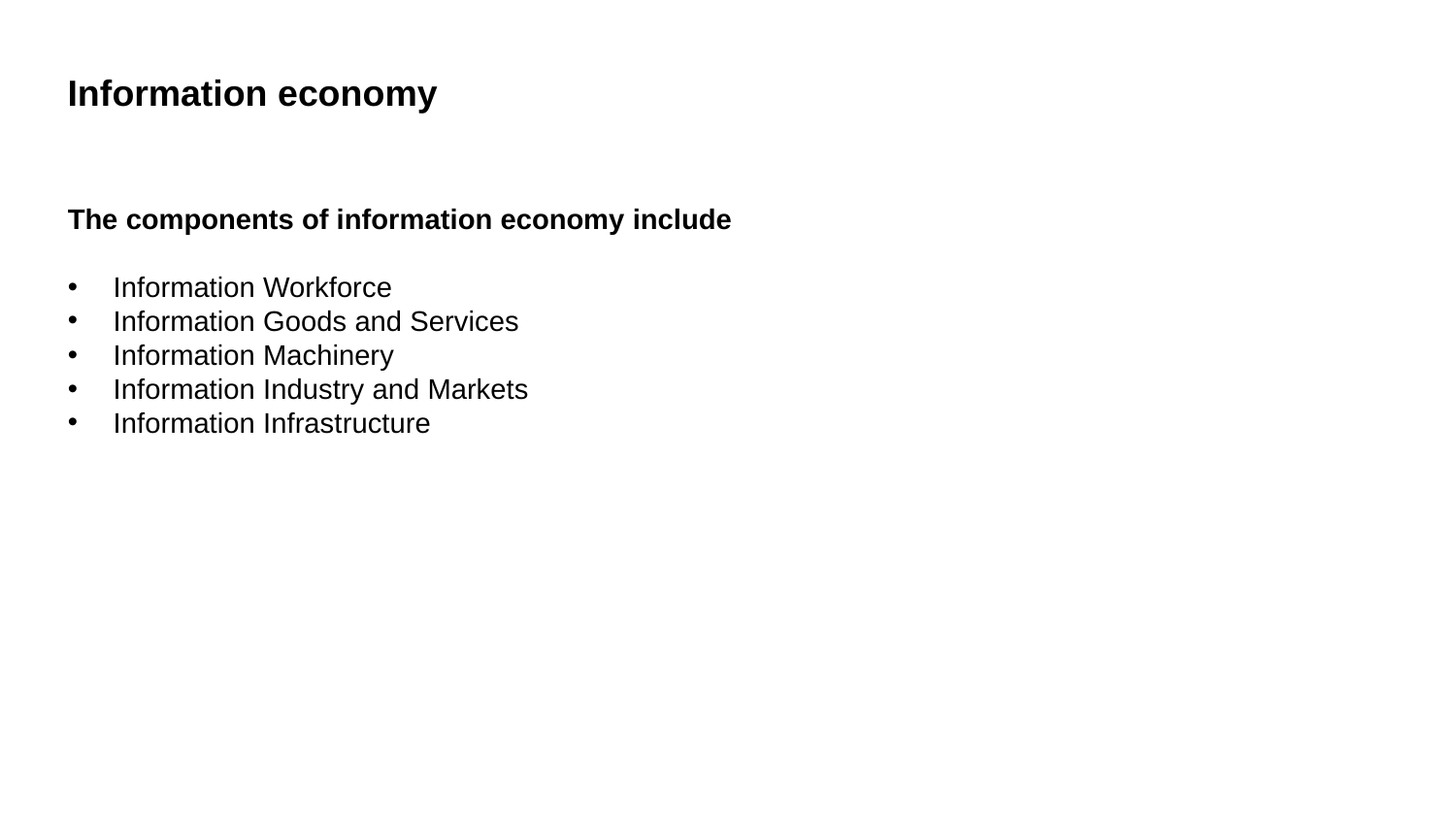

Information economy
The components of information economy include

Information Workforce
Information Goods and Services
Information Machinery
Information Industry and Markets
Information Infrastructure